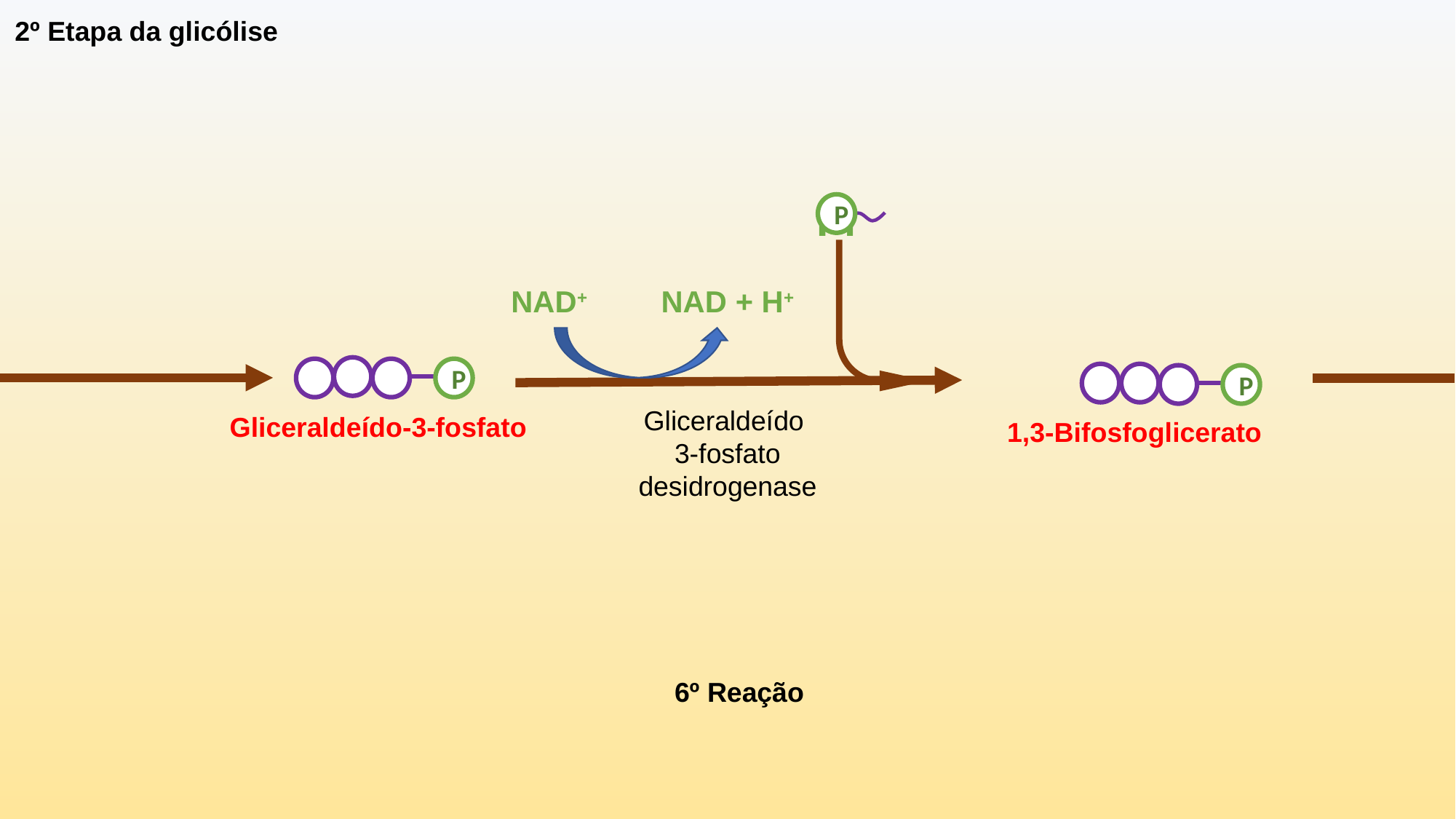

2º Etapa da glicólise
Pi
P

NAD+
NAD + H+

P

P
Gliceraldeído
3-fosfato desidrogenase
Gliceraldeído-3-fosfato
1,3-Bifosfoglicerato
6º Reação